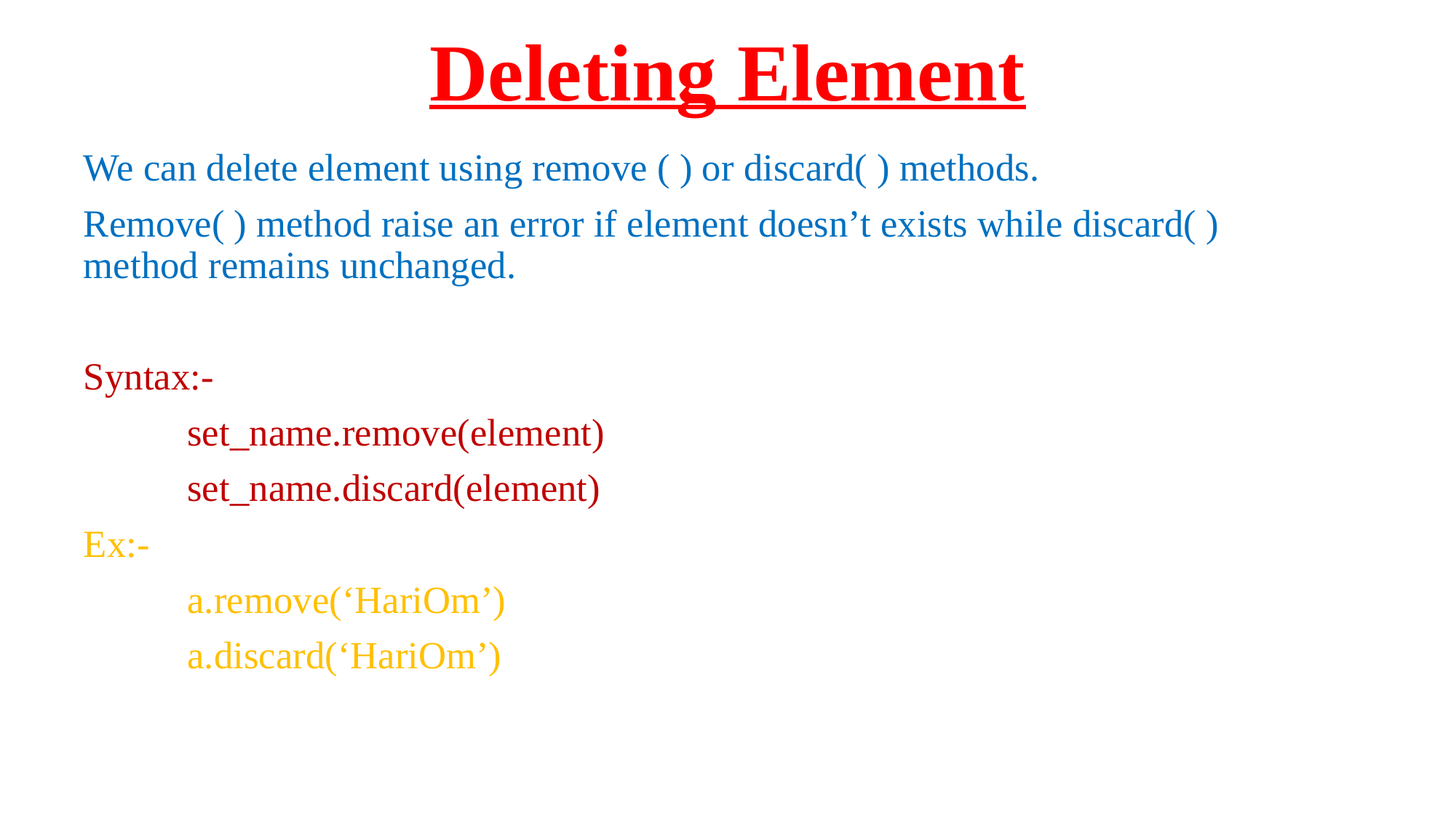

# Deleting Element
We can delete element using remove ( ) or discard( ) methods.
Remove( ) method raise an error if element doesn’t exists while discard( ) 	method remains unchanged.

Syntax:-
	set_name.remove(element)
	set_name.discard(element)
Ex:-
	a.remove(‘HariOm’)
	a.discard(‘HariOm’)